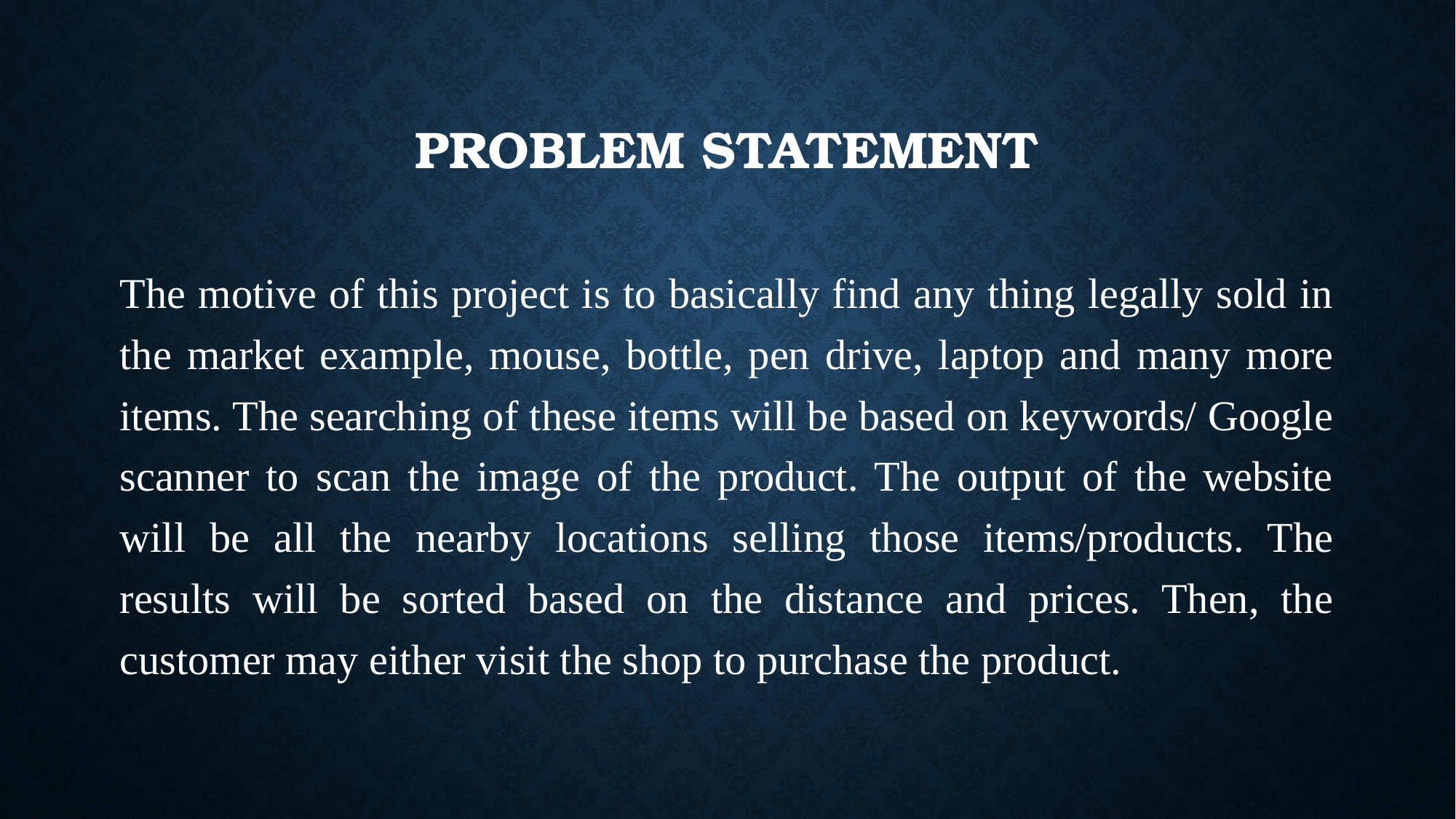

# PROBLEM STATEMENT
The motive of this project is to basically find any thing legally sold in the market example, mouse, bottle, pen drive, laptop and many more items. The searching of these items will be based on keywords/ Google scanner to scan the image of the product. The output of the website will be all the nearby locations selling those items/products. The results will be sorted based on the distance and prices. Then, the customer may either visit the shop to purchase the product.